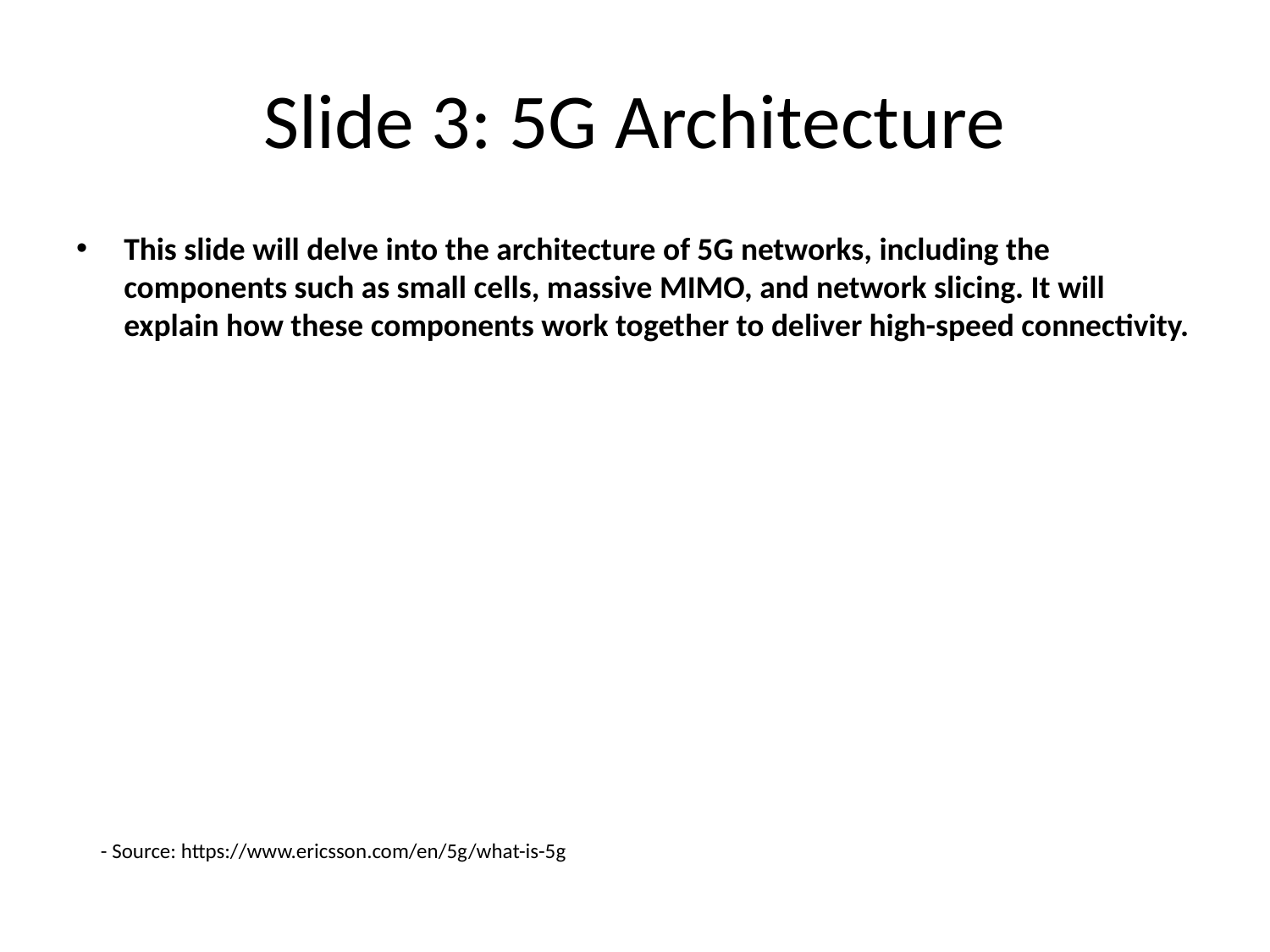

# Slide 3: 5G Architecture
This slide will delve into the architecture of 5G networks, including the components such as small cells, massive MIMO, and network slicing. It will explain how these components work together to deliver high-speed connectivity.

- Source: https://www.ericsson.com/en/5g/what-is-5g